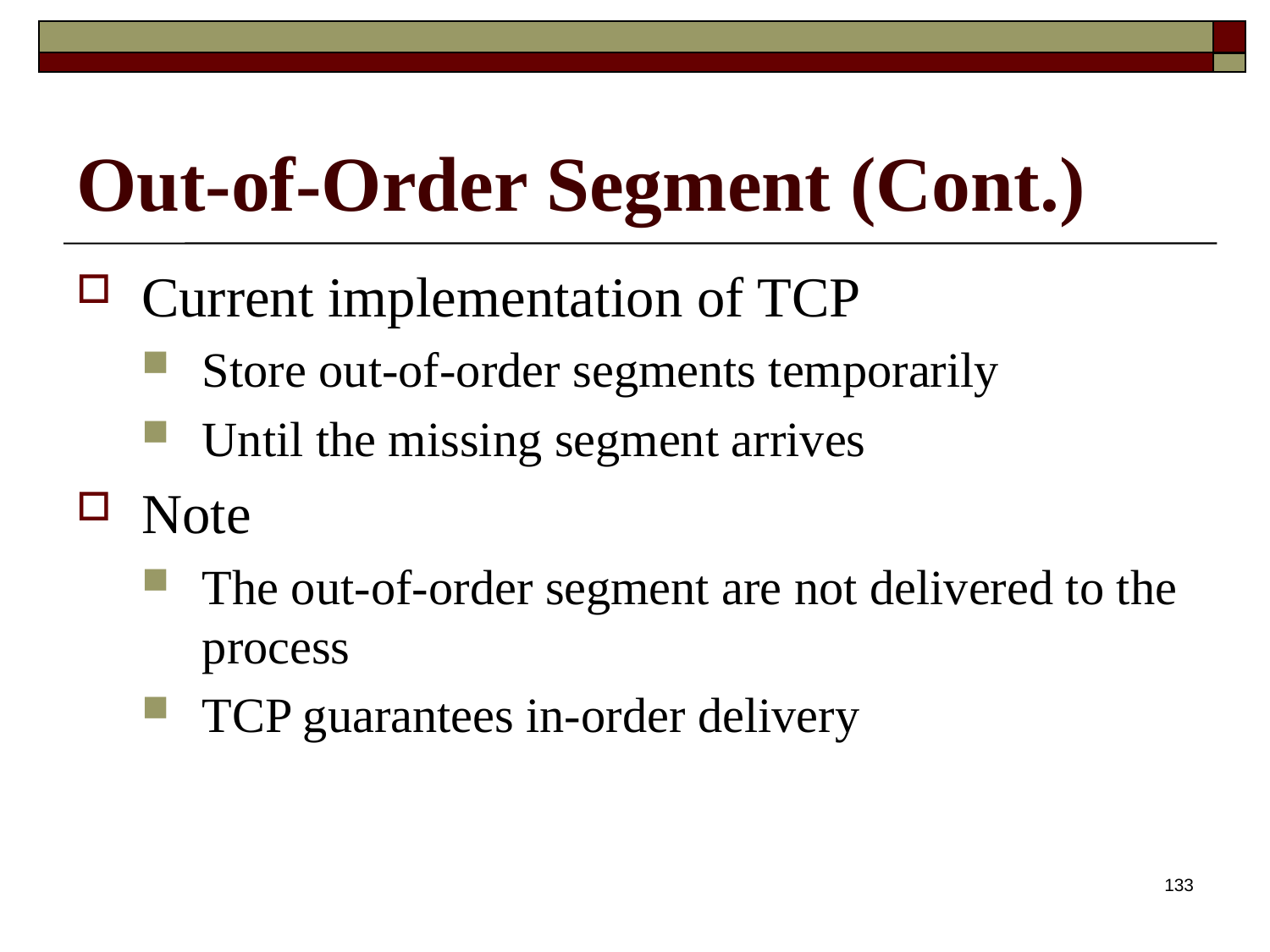

# Out-of-Order Segment (Cont.)
Current implementation of TCP
Store out-of-order segments temporarily
Until the missing segment arrives
Note
The out-of-order segment are not delivered to the process
TCP guarantees in-order delivery

133